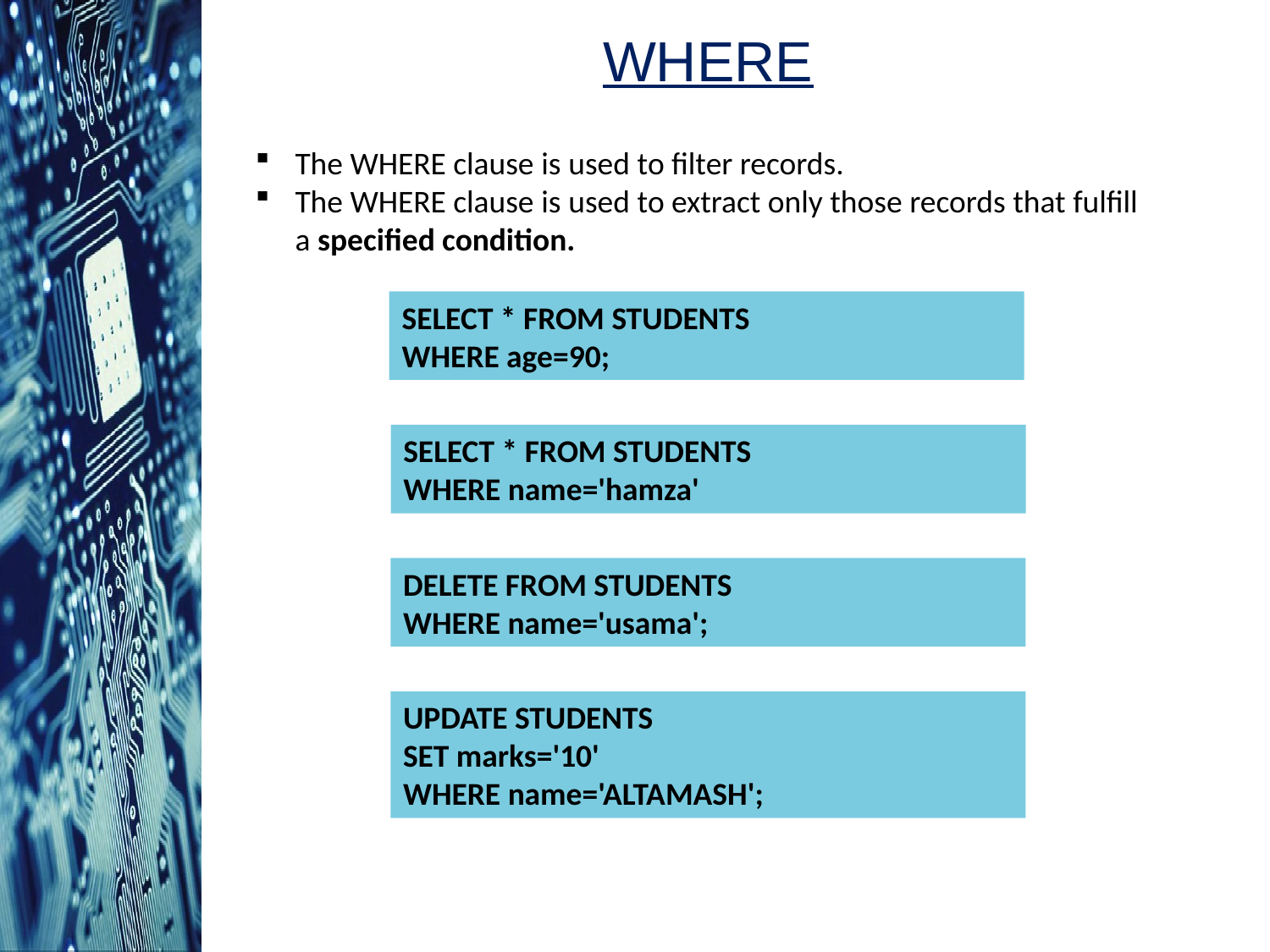

WHERE
The WHERE clause is used to filter records.
The WHERE clause is used to extract only those records that fulfill a specified condition.
SELECT * FROM STUDENTS
WHERE age=90;
SELECT * FROM STUDENTS
WHERE name='hamza'
DELETE FROM STUDENTS
WHERE name='usama';
UPDATE STUDENTS
SET marks='10'
WHERE name='ALTAMASH';